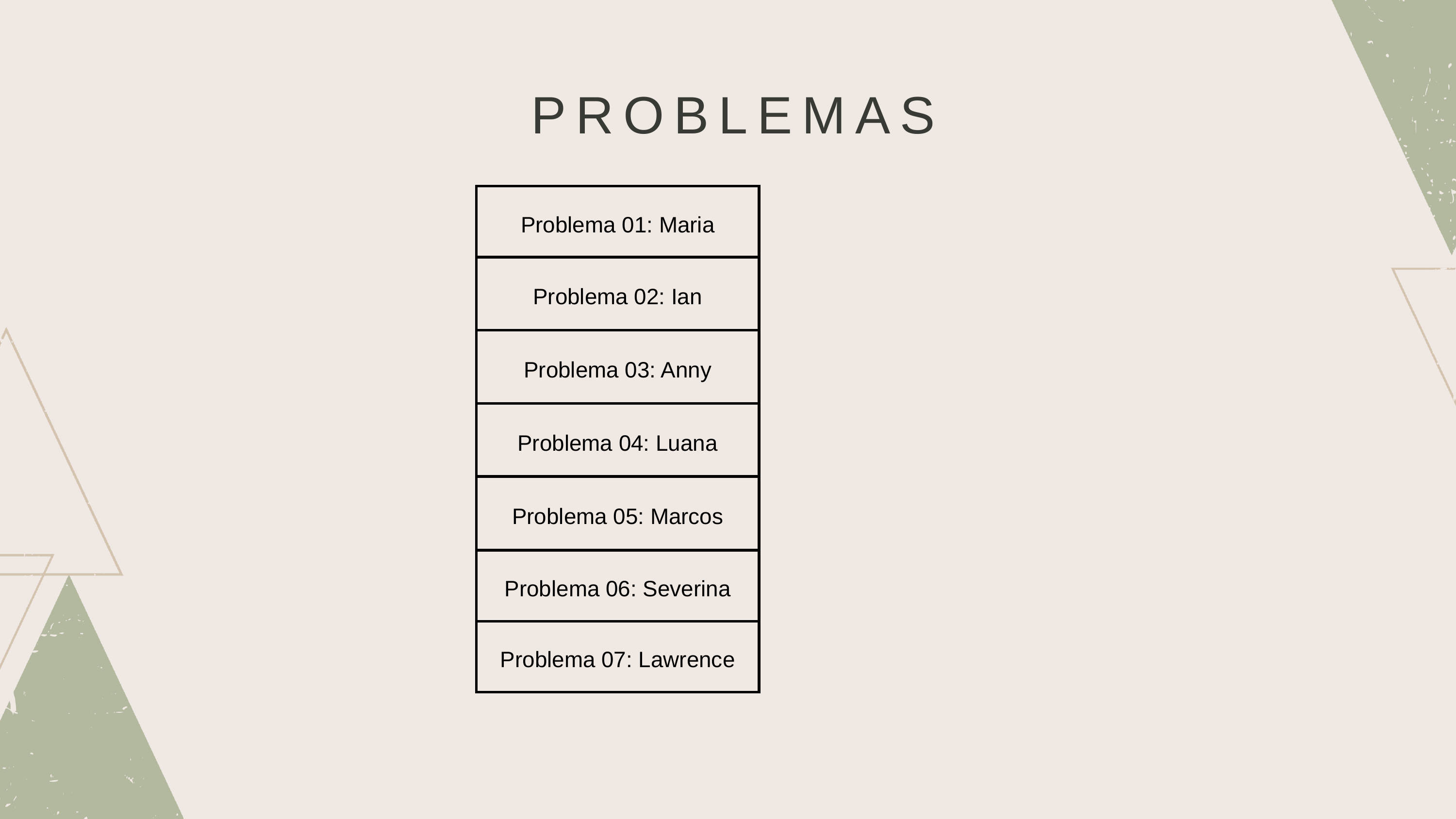

PROBLEMAS
| Problema 01: Maria |
| --- |
| Problema 02: Ian |
| Problema 03: Anny |
| Problema 04: Luana |
| Problema 05: Marcos |
| Problema 06: Severina |
| Problema 07: Lawrence |